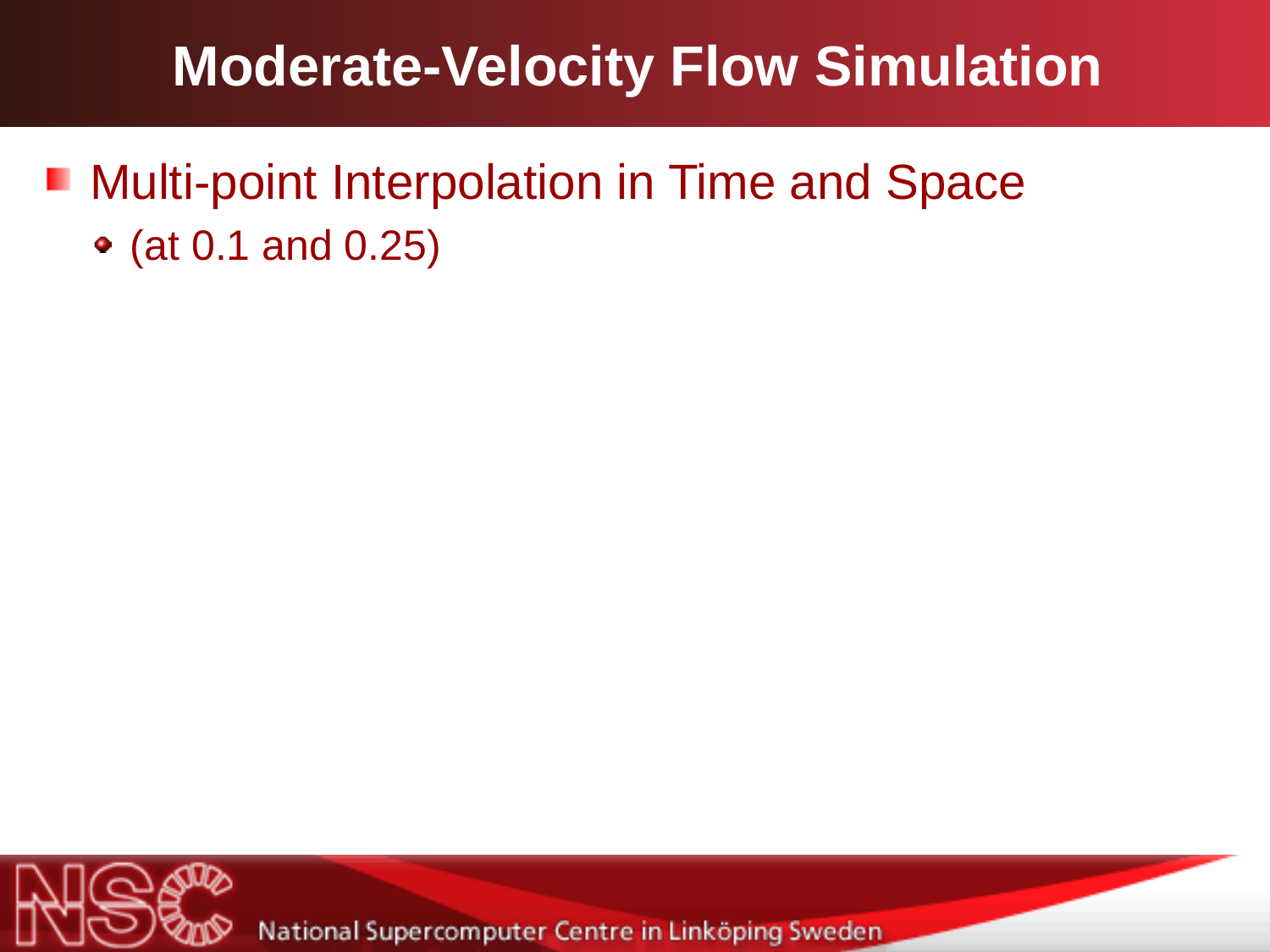

# Moderate-Velocity Flow Simulation
Multi-point Interpolation in Time and Space
(at 0.1 and 0.25)